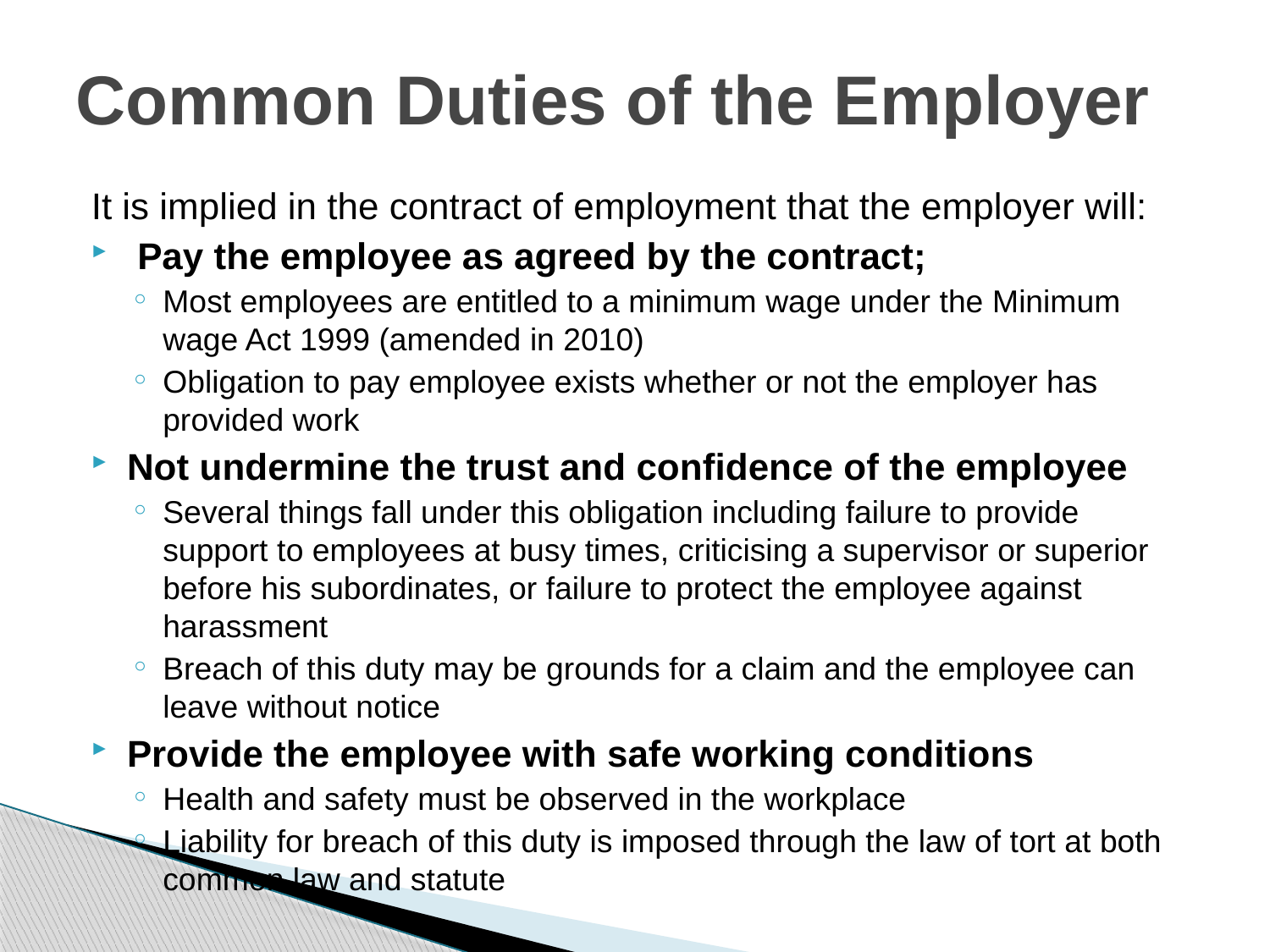

# Common Duties of the Employer
It is implied in the contract of employment that the employer will:
 Pay the employee as agreed by the contract;
Most employees are entitled to a minimum wage under the Minimum wage Act 1999 (amended in 2010)
Obligation to pay employee exists whether or not the employer has provided work
Not undermine the trust and confidence of the employee
Several things fall under this obligation including failure to provide support to employees at busy times, criticising a supervisor or superior before his subordinates, or failure to protect the employee against harassment
Breach of this duty may be grounds for a claim and the employee can leave without notice
Provide the employee with safe working conditions
Health and safety must be observed in the workplace
Liability for breach of this duty is imposed through the law of tort at both common law and statute